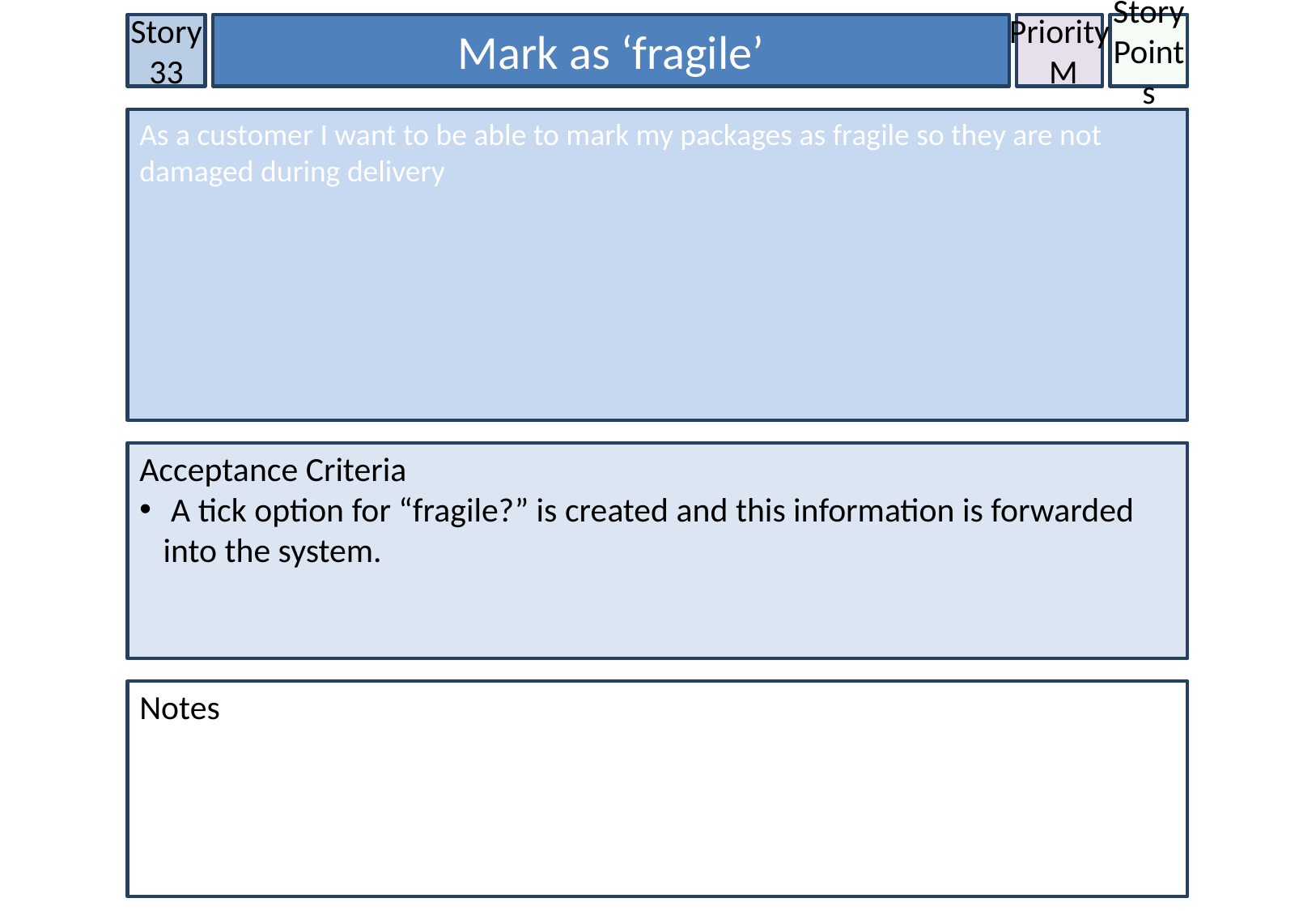

Story 33
Mark as ‘fragile’
Priority
 M
Story Points
As a customer I want to be able to mark my packages as fragile so they are not damaged during delivery
Acceptance Criteria
 A tick option for “fragile?” is created and this information is forwarded into the system.
Notes